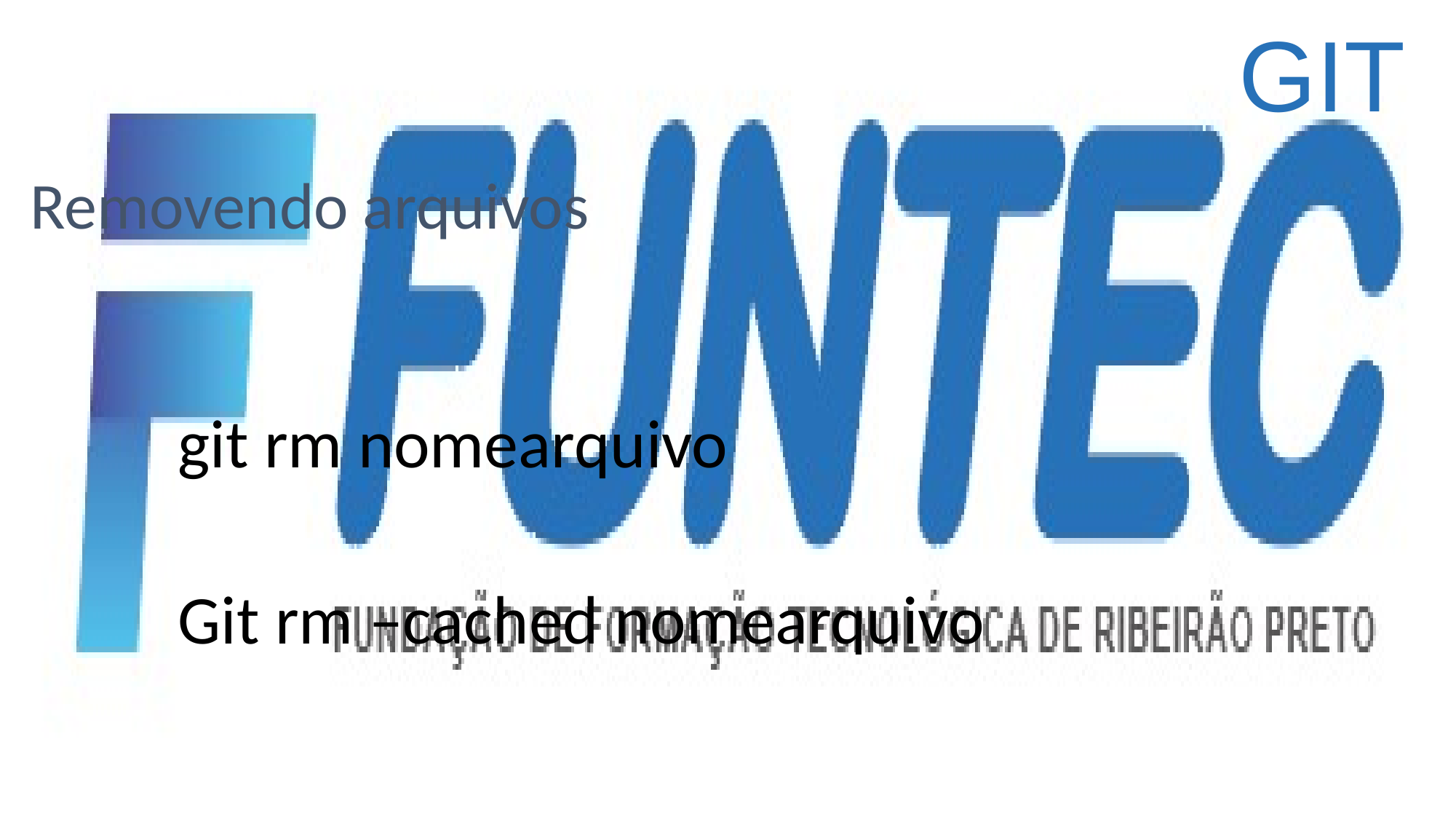

GIT
# Removendo arquivos
git rm nomearquivo

Git rm –cached nomearquivo